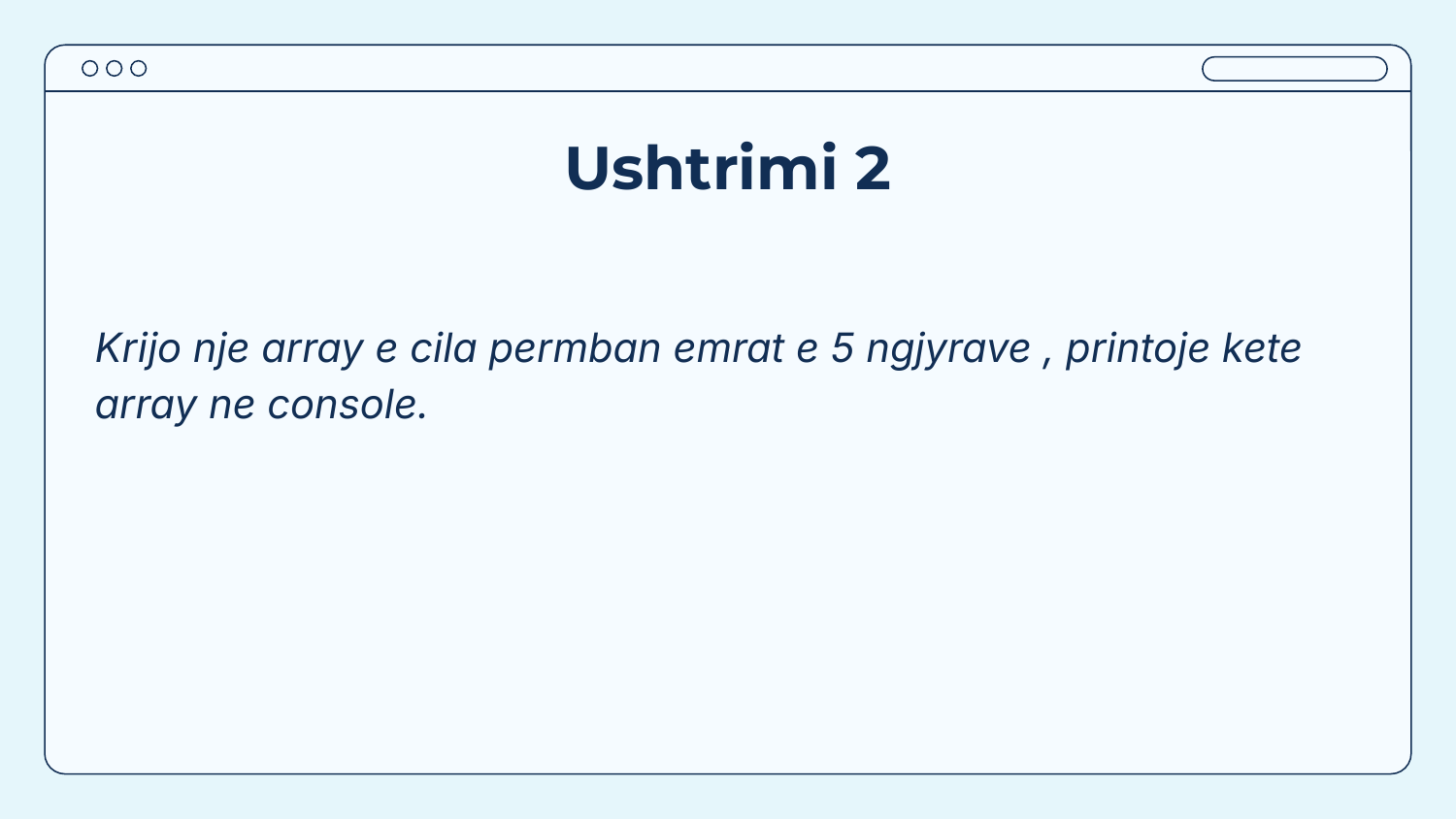

# Ushtrimi 2
Krijo nje array e cila permban emrat e 5 ngjyrave , printoje kete array ne console.